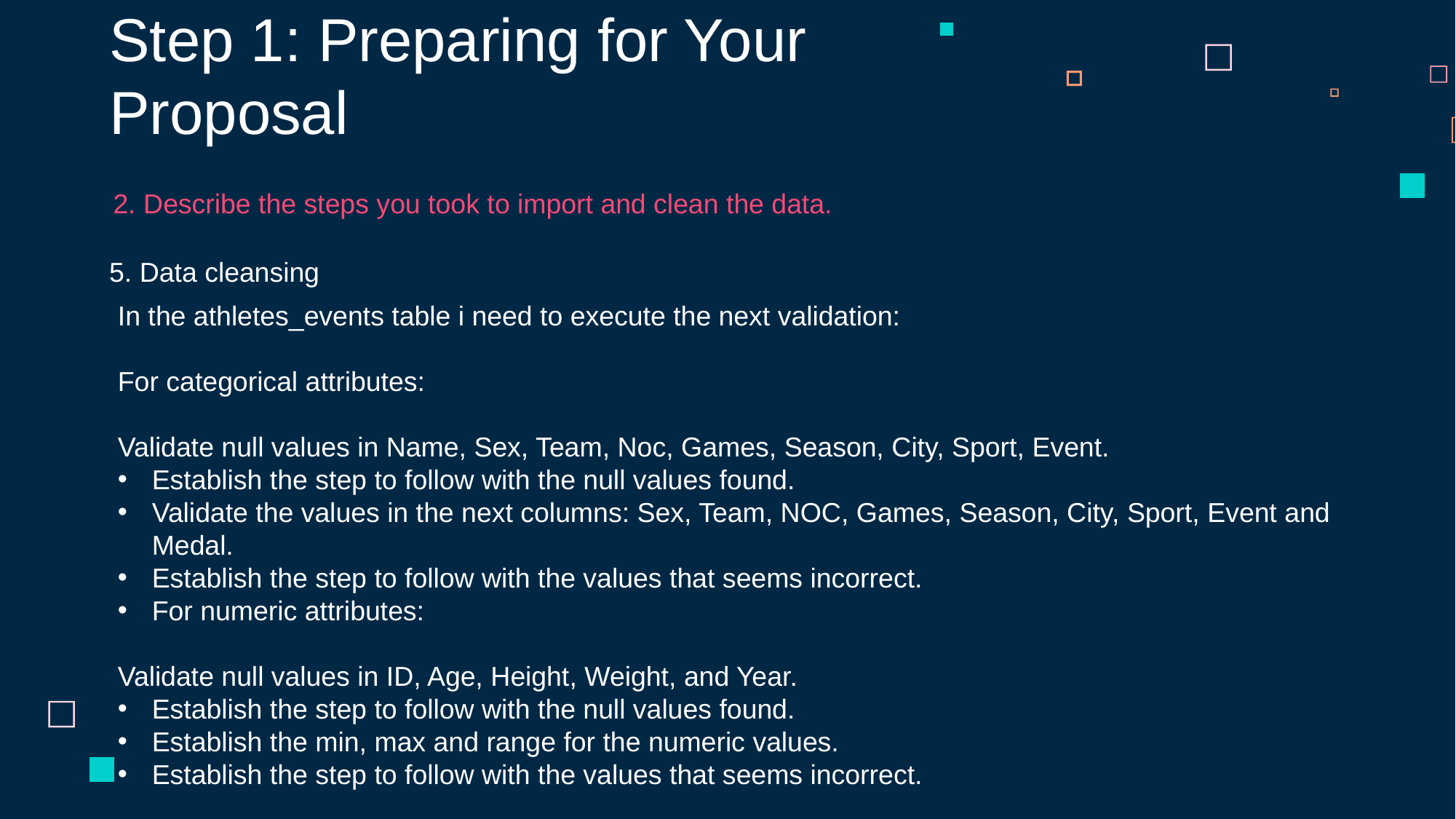

# Step 1: Preparing for Your Proposal
2. Describe the steps you took to import and clean the data.
5. Data cleansing
In the athletes_events table i need to execute the next validation:

For categorical attributes:

Validate null values in Name, Sex, Team, Noc, Games, Season, City, Sport, Event.
Establish the step to follow with the null values found.
Validate the values in the next columns: Sex, Team, NOC, Games, Season, City, Sport, Event and Medal.
Establish the step to follow with the values that seems incorrect.
For numeric attributes:

Validate null values in ID, Age, Height, Weight, and Year.
Establish the step to follow with the null values found.
Establish the min, max and range for the numeric values.
Establish the step to follow with the values that seems incorrect.